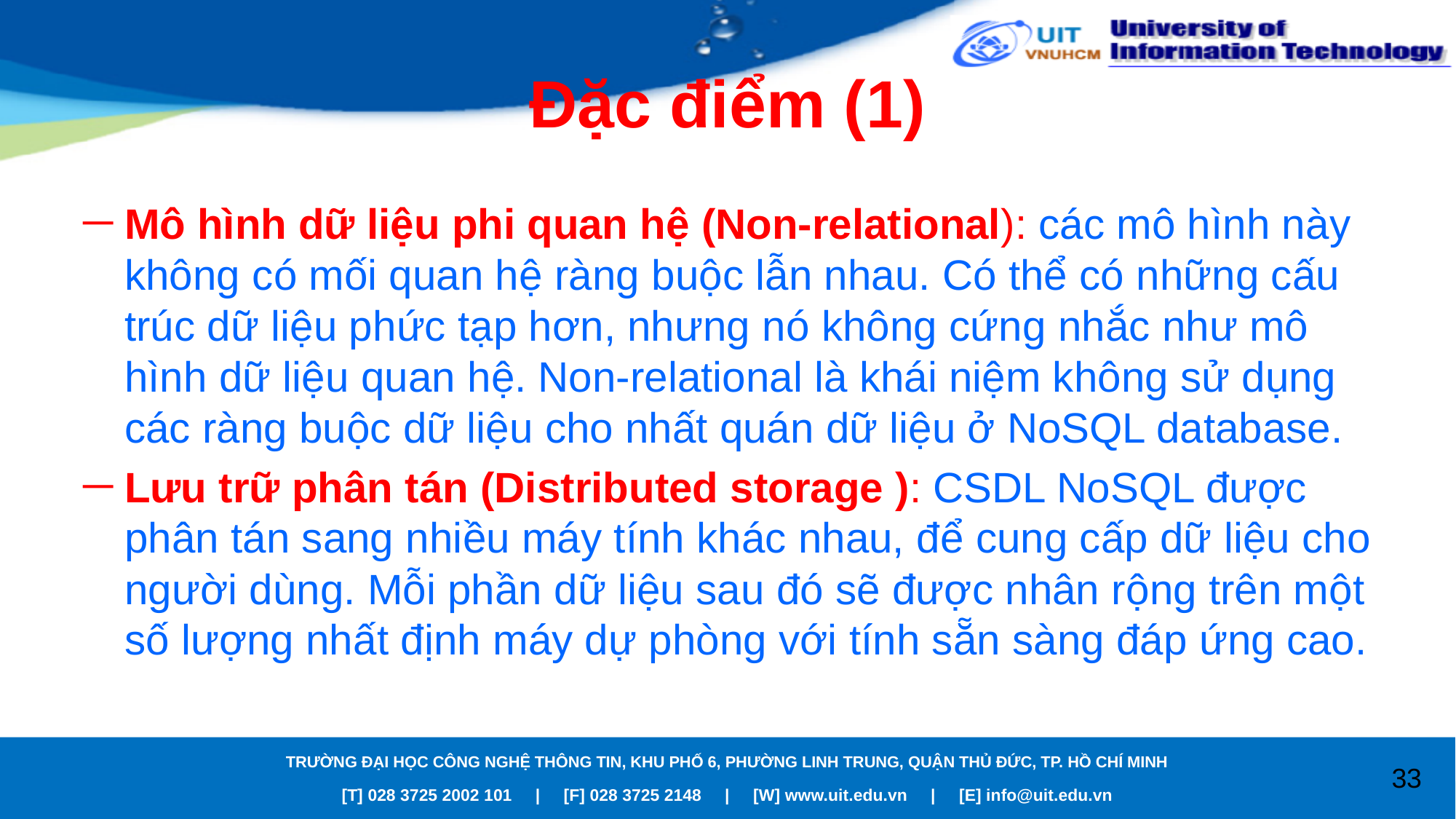

# Đặc điểm (1)
Mô hình dữ liệu phi quan hệ (Non-relational): các mô hình này không có mối quan hệ ràng buộc lẫn nhau. Có thể có những cấu trúc dữ liệu phức tạp hơn, nhưng nó không cứng nhắc như mô hình dữ liệu quan hệ. Non-relational là khái niệm không sử dụng các ràng buộc dữ liệu cho nhất quán dữ liệu ở NoSQL database.
Lưu trữ phân tán (Distributed storage ): CSDL NoSQL được phân tán sang nhiều máy tính khác nhau, để cung cấp dữ liệu cho người dùng. Mỗi phần dữ liệu sau đó sẽ được nhân rộng trên một số lượng nhất định máy dự phòng với tính sẵn sàng đáp ứng cao.